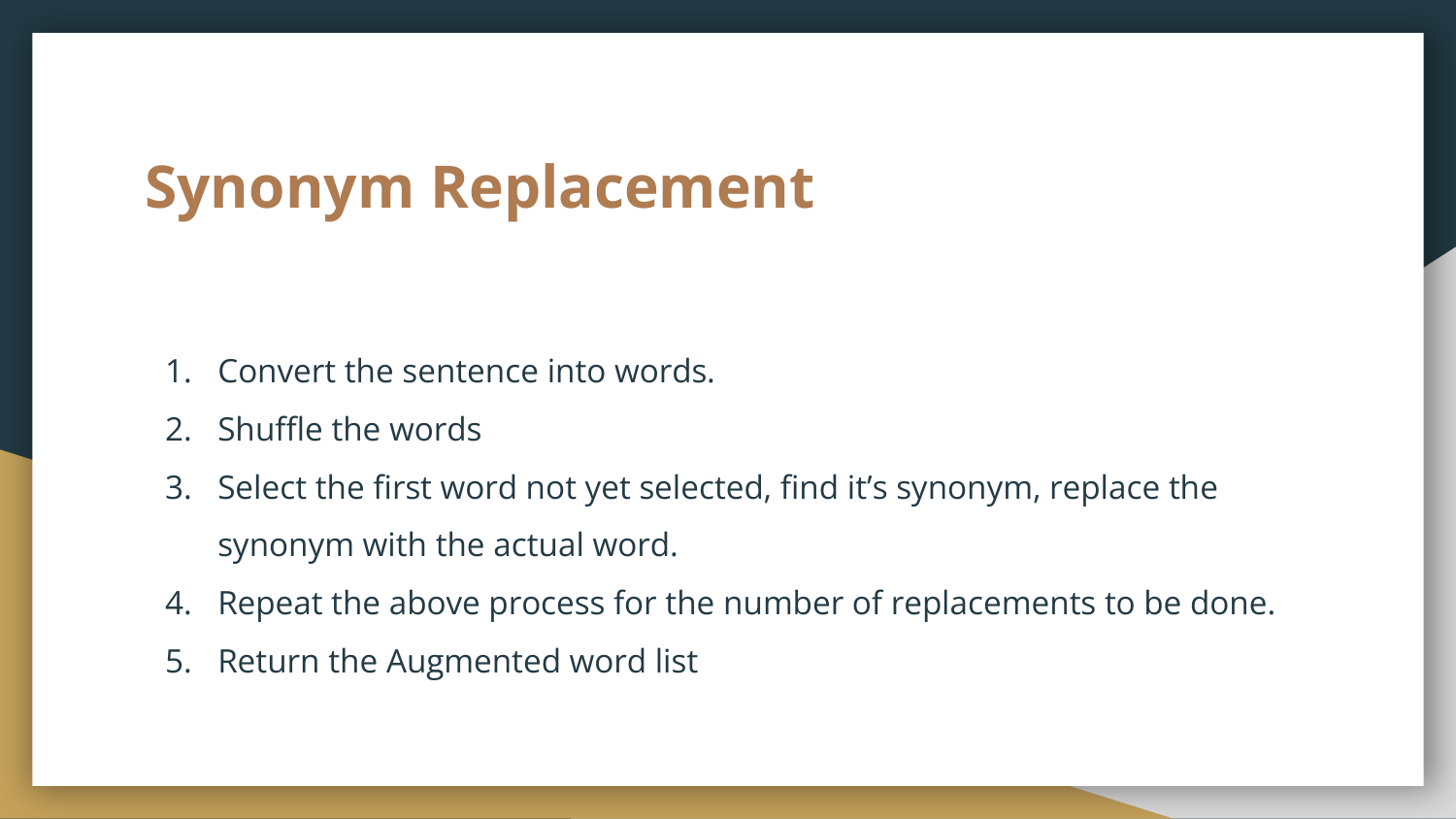

# Synonym Replacement
Convert the sentence into words.
Shuffle the words
Select the first word not yet selected, find it’s synonym, replace the synonym with the actual word.
Repeat the above process for the number of replacements to be done.
Return the Augmented word list